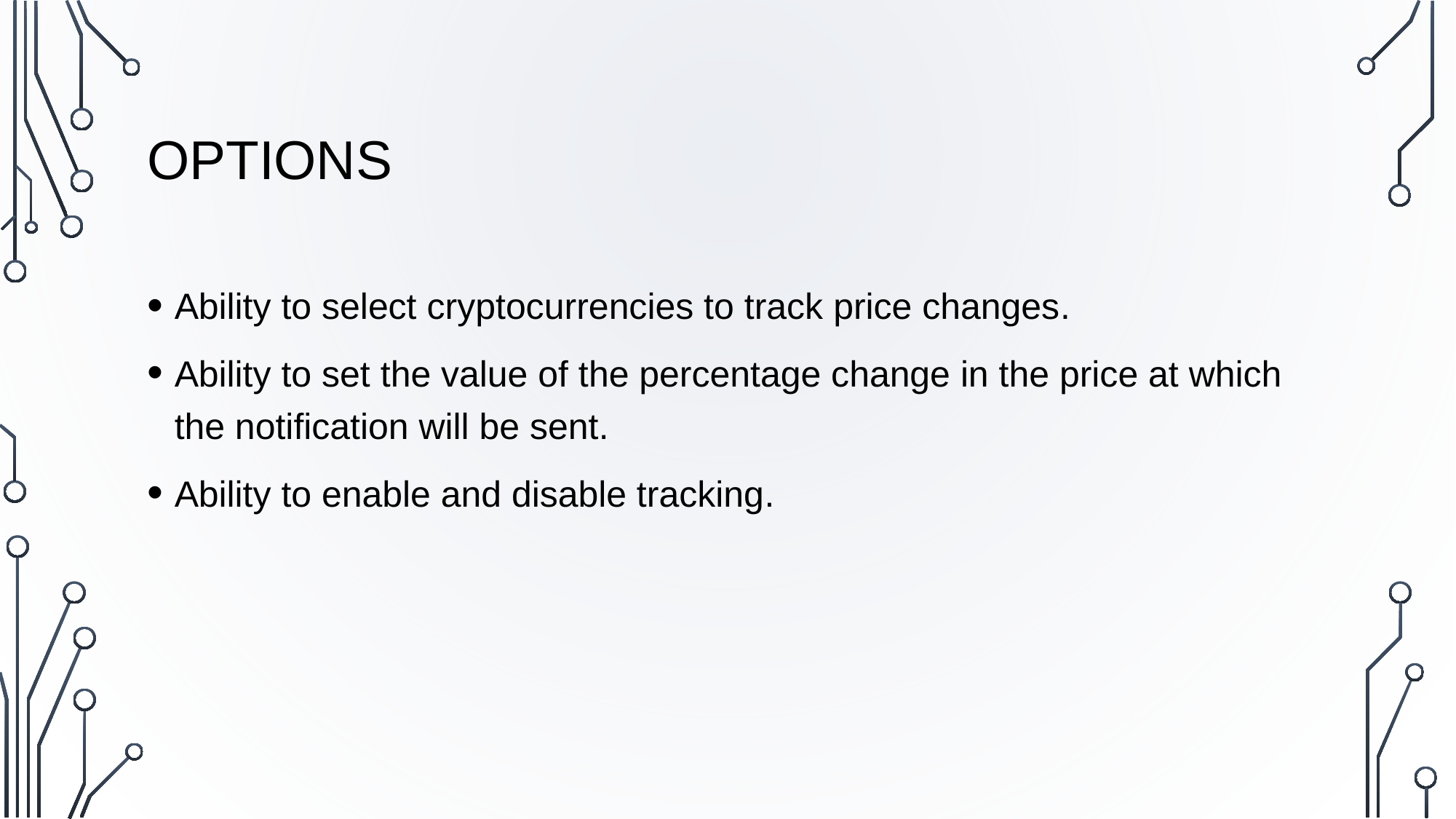

# Options
Ability to select cryptocurrencies to track price changes.
Ability to set the value of the percentage change in the price at which the notification will be sent.
Ability to enable and disable tracking.